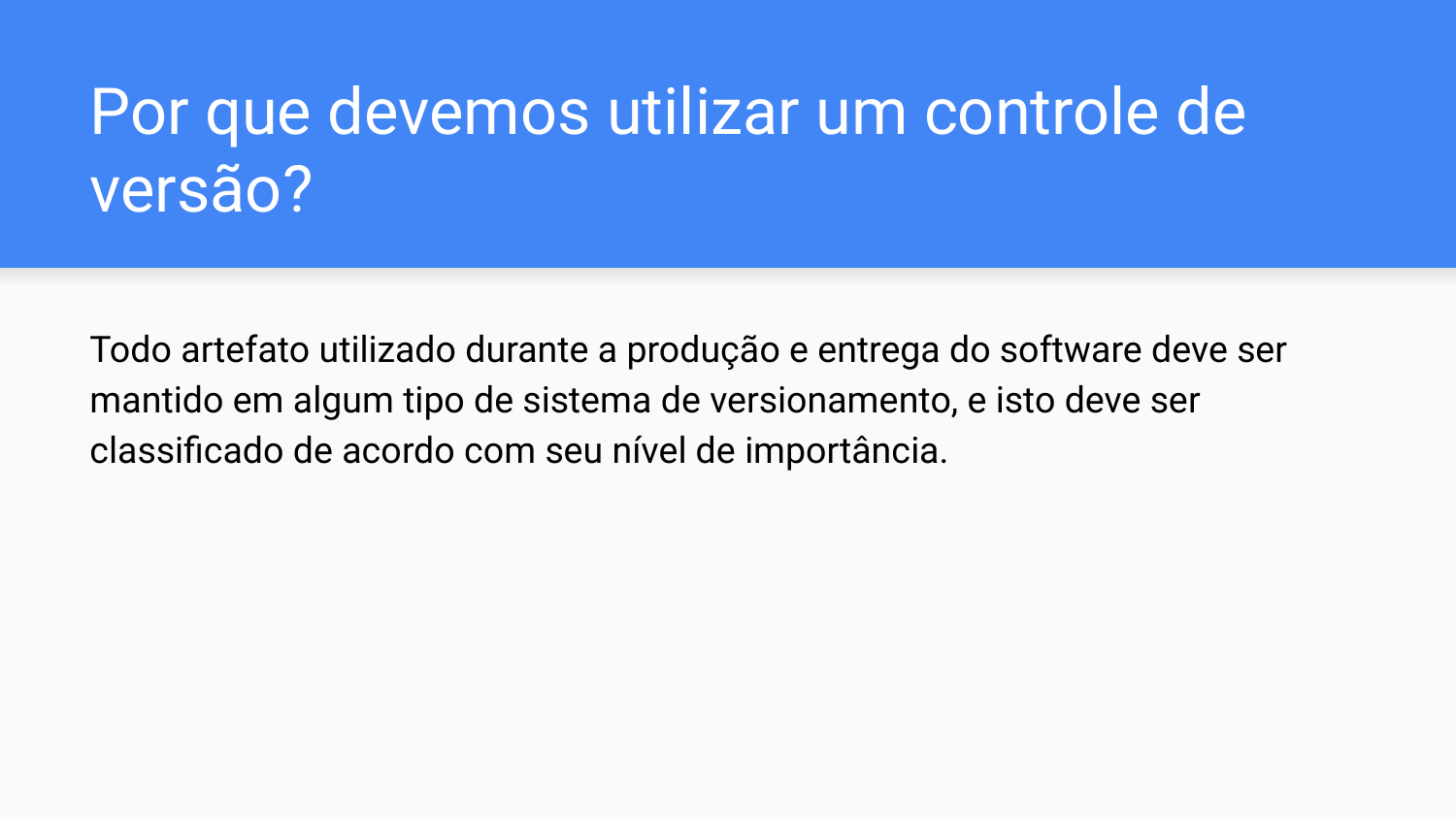

# Por que devemos utilizar um controle de versão?
Todo artefato utilizado durante a produção e entrega do software deve ser mantido em algum tipo de sistema de versionamento, e isto deve ser classificado de acordo com seu nível de importância.